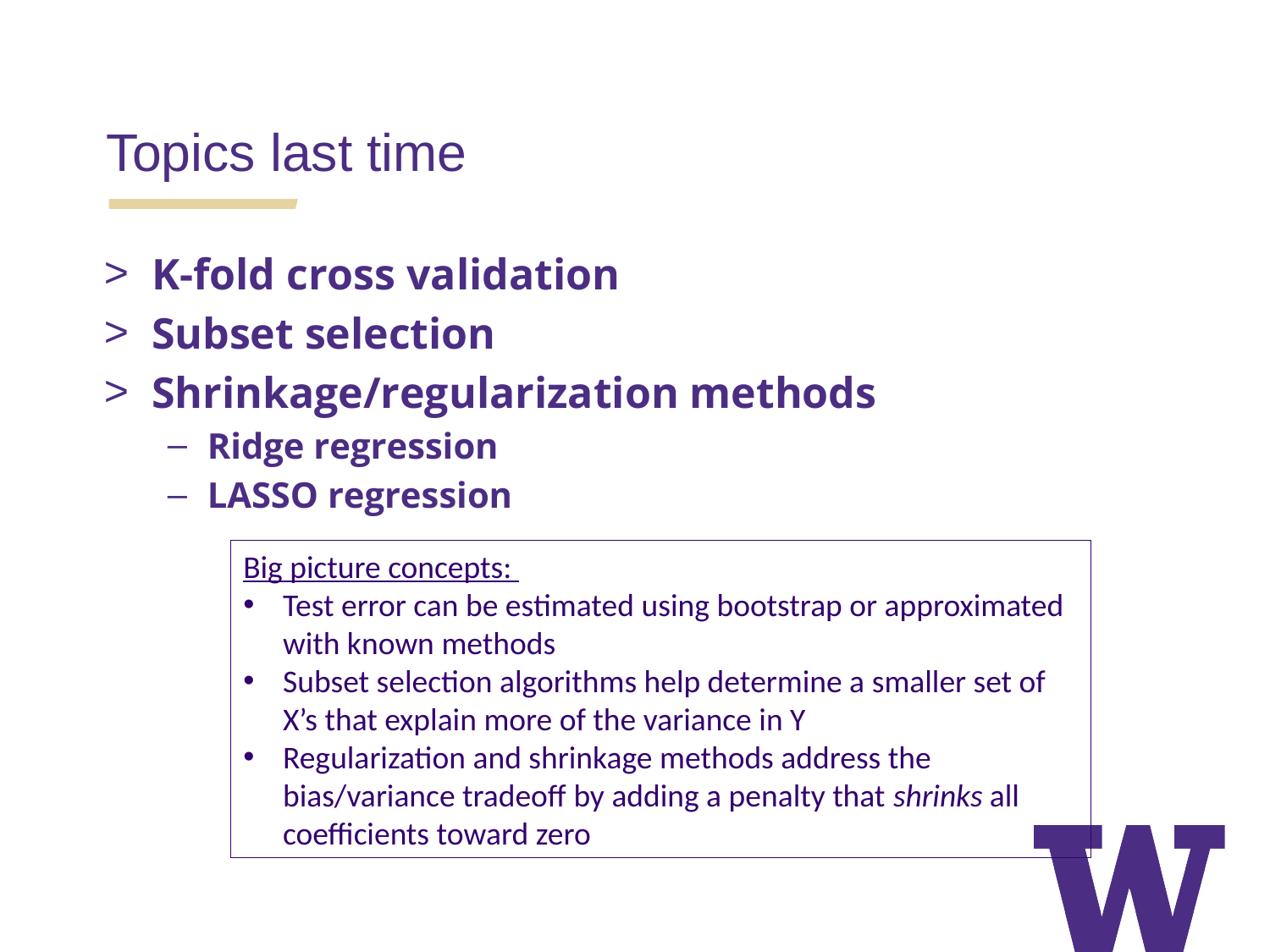

Topics last time
K-fold cross validation
Subset selection
Shrinkage/regularization methods
Ridge regression
LASSO regression
Big picture concepts:
Test error can be estimated using bootstrap or approximated with known methods
Subset selection algorithms help determine a smaller set of X’s that explain more of the variance in Y
Regularization and shrinkage methods address the bias/variance tradeoff by adding a penalty that shrinks all coefficients toward zero